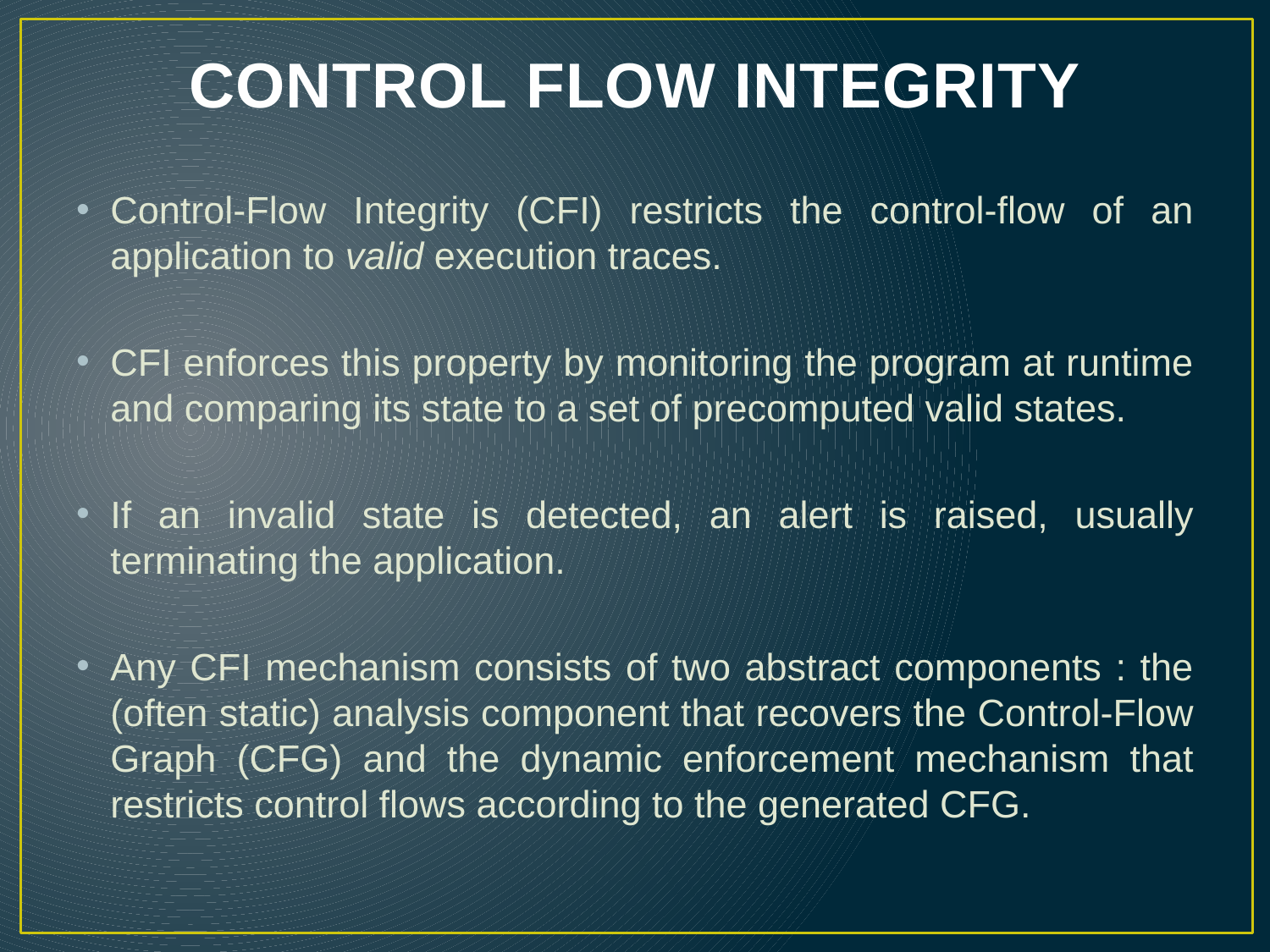

# CONTROL FLOW INTEGRITY

Control-Flow Integrity (CFI) restricts the control-flow of an application to valid execution traces.

CFI enforces this property by monitoring the program at runtime and comparing its state to a set of precomputed valid states.

If an invalid state is detected, an alert is raised, usually terminating the application.

Any CFI mechanism consists of two abstract components : the (often static) analysis component that recovers the Control-Flow Graph (CFG) and the dynamic enforcement mechanism that restricts control flows according to the generated CFG.